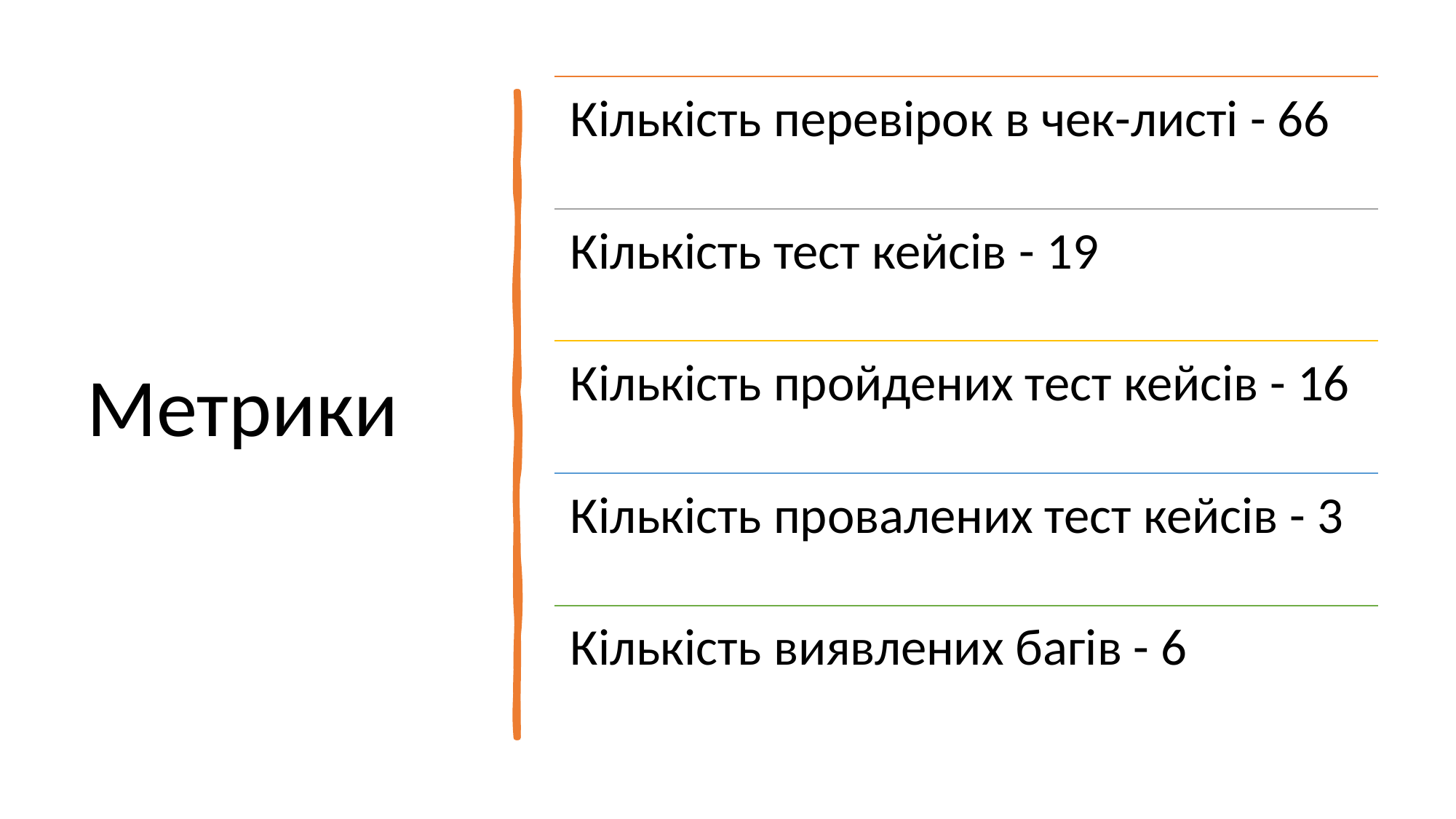

# Метрики

Кількість перевірок в чек-листі - 66

Кількість тест кейсів - 19

Кількість пройдених тест кейсів - 16

Кількість провалених тест кейсів - 3

Кількість виявлених багів - 6